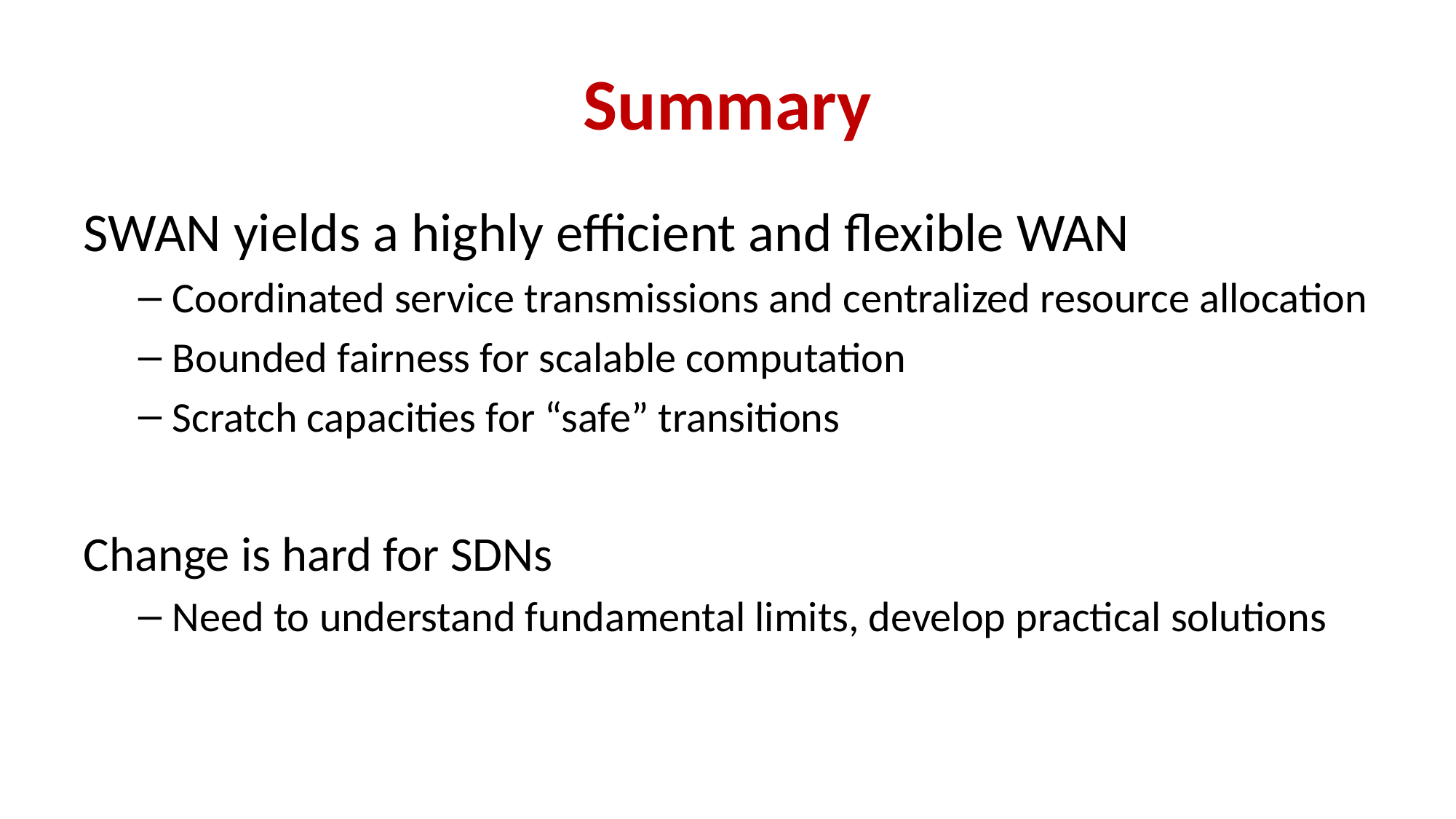

# Summary
SWAN yields a highly efficient and flexible WAN
Coordinated service transmissions and centralized resource allocation
Bounded fairness for scalable computation
Scratch capacities for “safe” transitions

Change is hard for SDNs
Need to understand fundamental limits, develop practical solutions